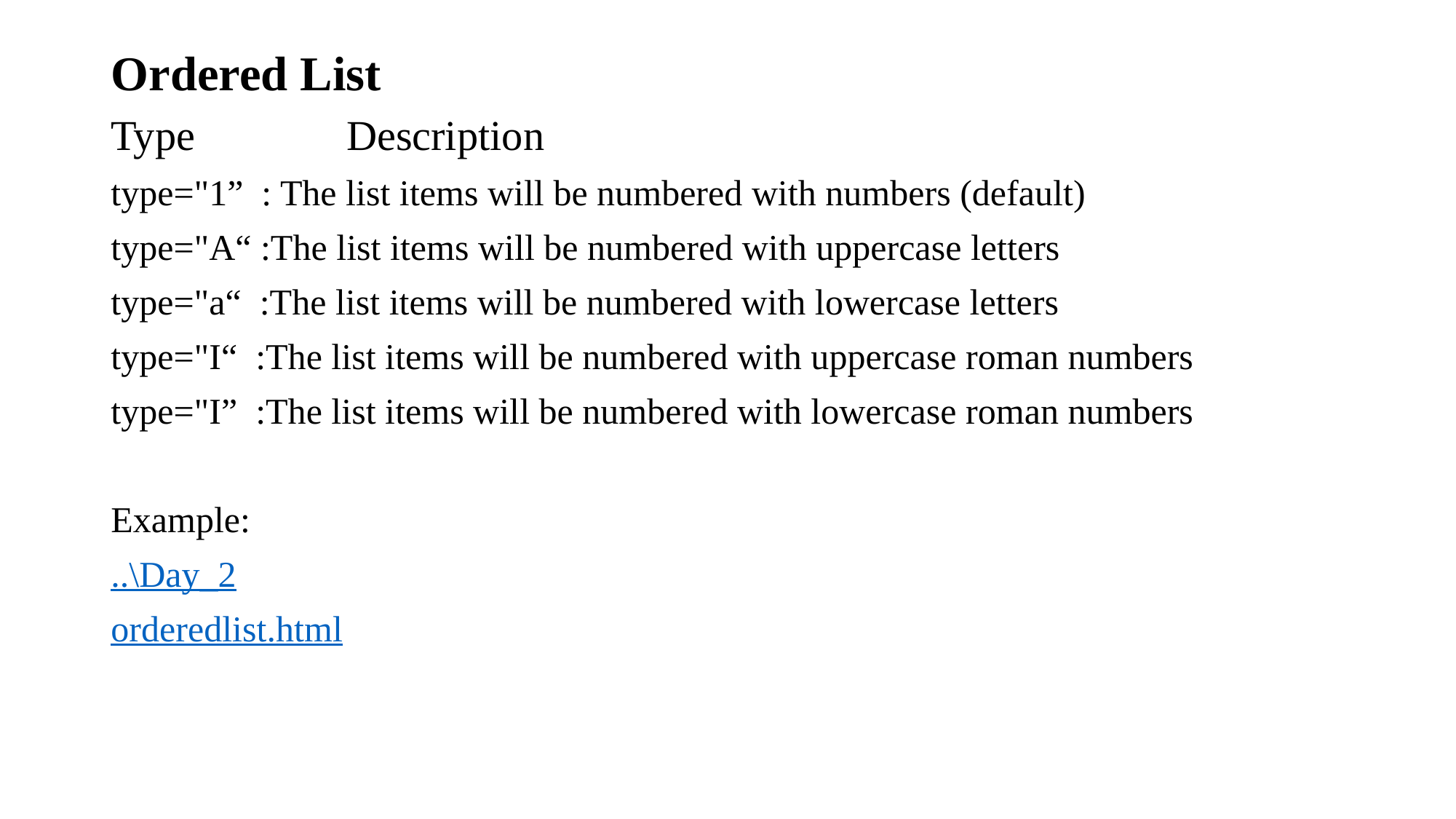

# Ordered List
Type	            Description
type="1”  : The list items will be numbered with numbers (default)
type="A“ :The list items will be numbered with uppercase letters
type="a“  :The list items will be numbered with lowercase letters
type="I“  :The list items will be numbered with uppercase roman numbers
type="I”  :The list items will be numbered with lowercase roman numbers

Example:
..\Day_2
orderedlist.html